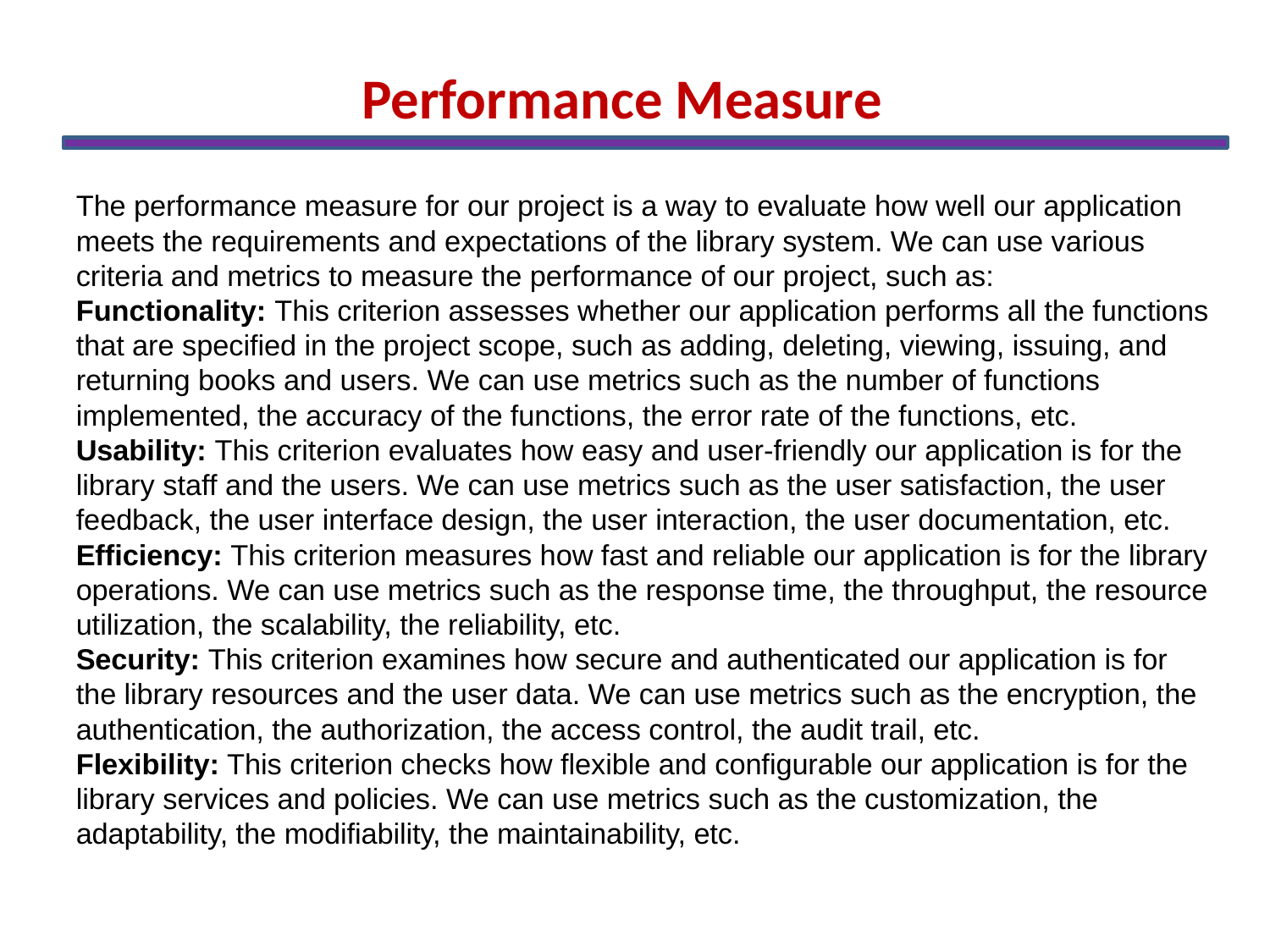

Performance Measure

The performance measure for our project is a way to evaluate how well our application meets the requirements and expectations of the library system. We can use various criteria and metrics to measure the performance of our project, such as:
Functionality: This criterion assesses whether our application performs all the functions that are specified in the project scope, such as adding, deleting, viewing, issuing, and returning books and users. We can use metrics such as the number of functions implemented, the accuracy of the functions, the error rate of the functions, etc.
Usability: This criterion evaluates how easy and user-friendly our application is for the library staff and the users. We can use metrics such as the user satisfaction, the user feedback, the user interface design, the user interaction, the user documentation, etc.
Efficiency: This criterion measures how fast and reliable our application is for the library operations. We can use metrics such as the response time, the throughput, the resource utilization, the scalability, the reliability, etc.
Security: This criterion examines how secure and authenticated our application is for the library resources and the user data. We can use metrics such as the encryption, the authentication, the authorization, the access control, the audit trail, etc.
Flexibility: This criterion checks how flexible and configurable our application is for the library services and policies. We can use metrics such as the customization, the adaptability, the modifiability, the maintainability, etc.